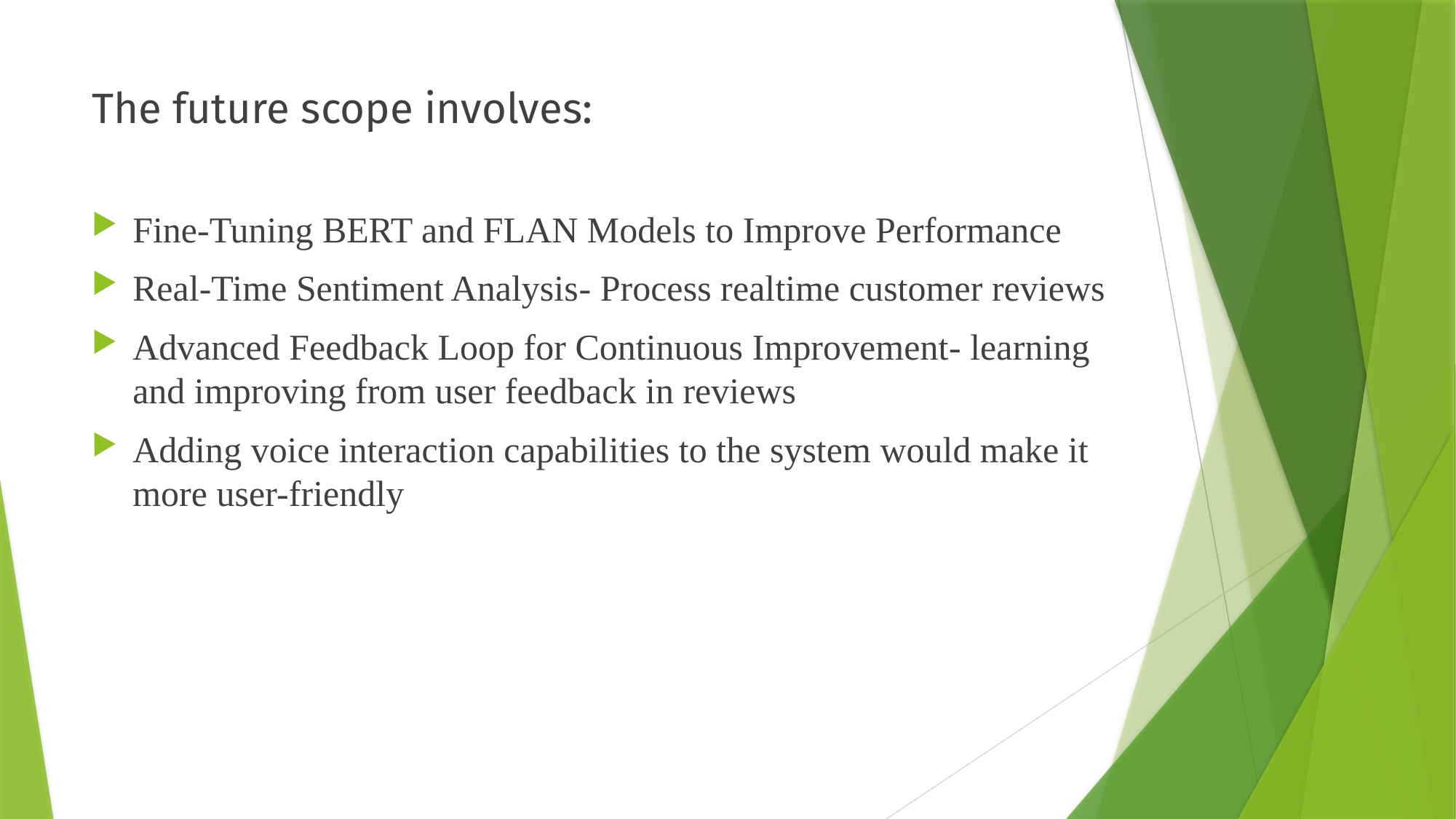

#
The future scope involves:

Fine-Tuning BERT and FLAN Models to Improve Performance
Real-Time Sentiment Analysis- Process realtime customer reviews
Advanced Feedback Loop for Continuous Improvement- learning and improving from user feedback in reviews
Adding voice interaction capabilities to the system would make it more user-friendly